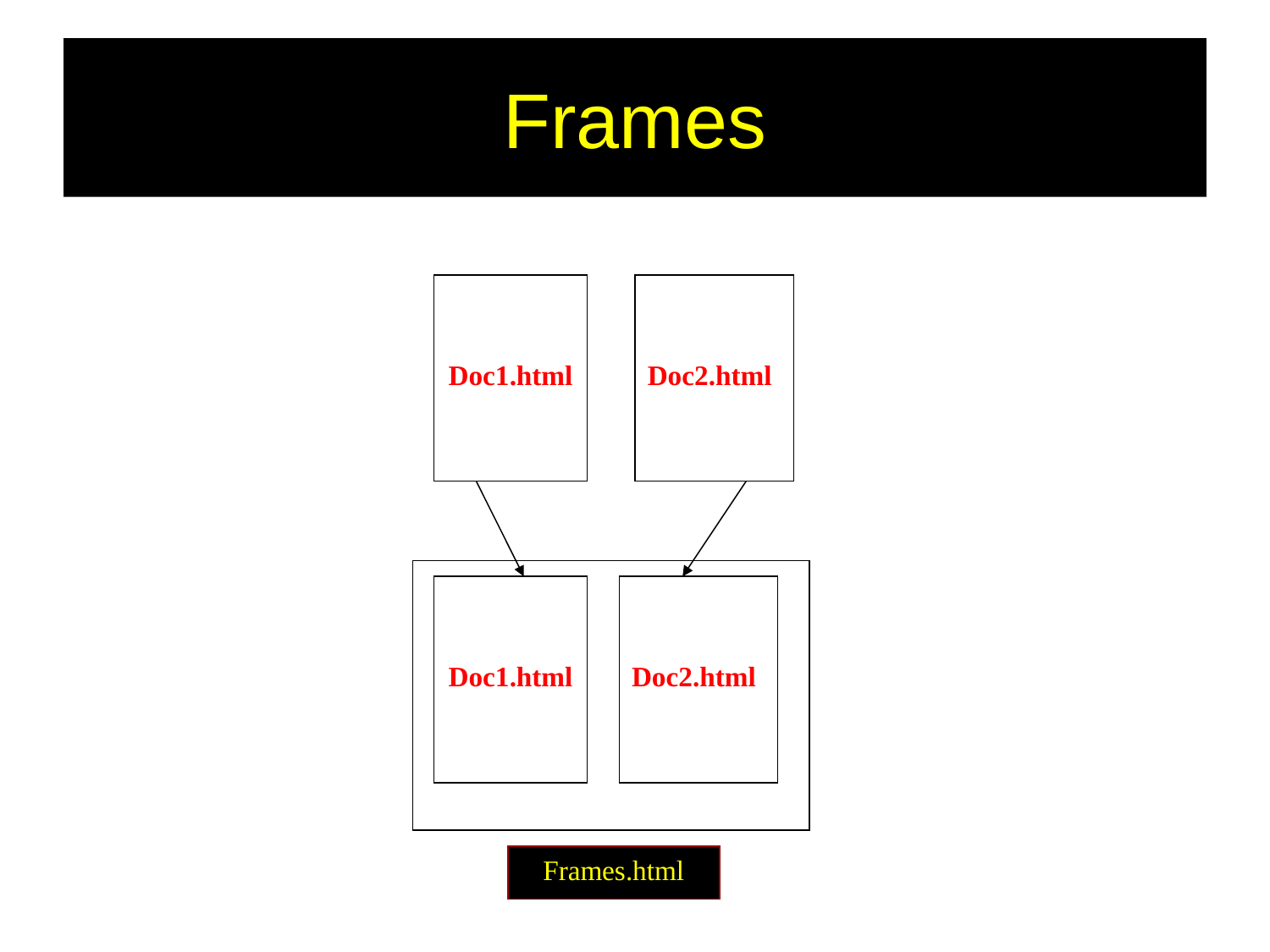

# Frames

Doc1.html

Doc2.html

Doc1.html

Doc2.html
Frames.html
95